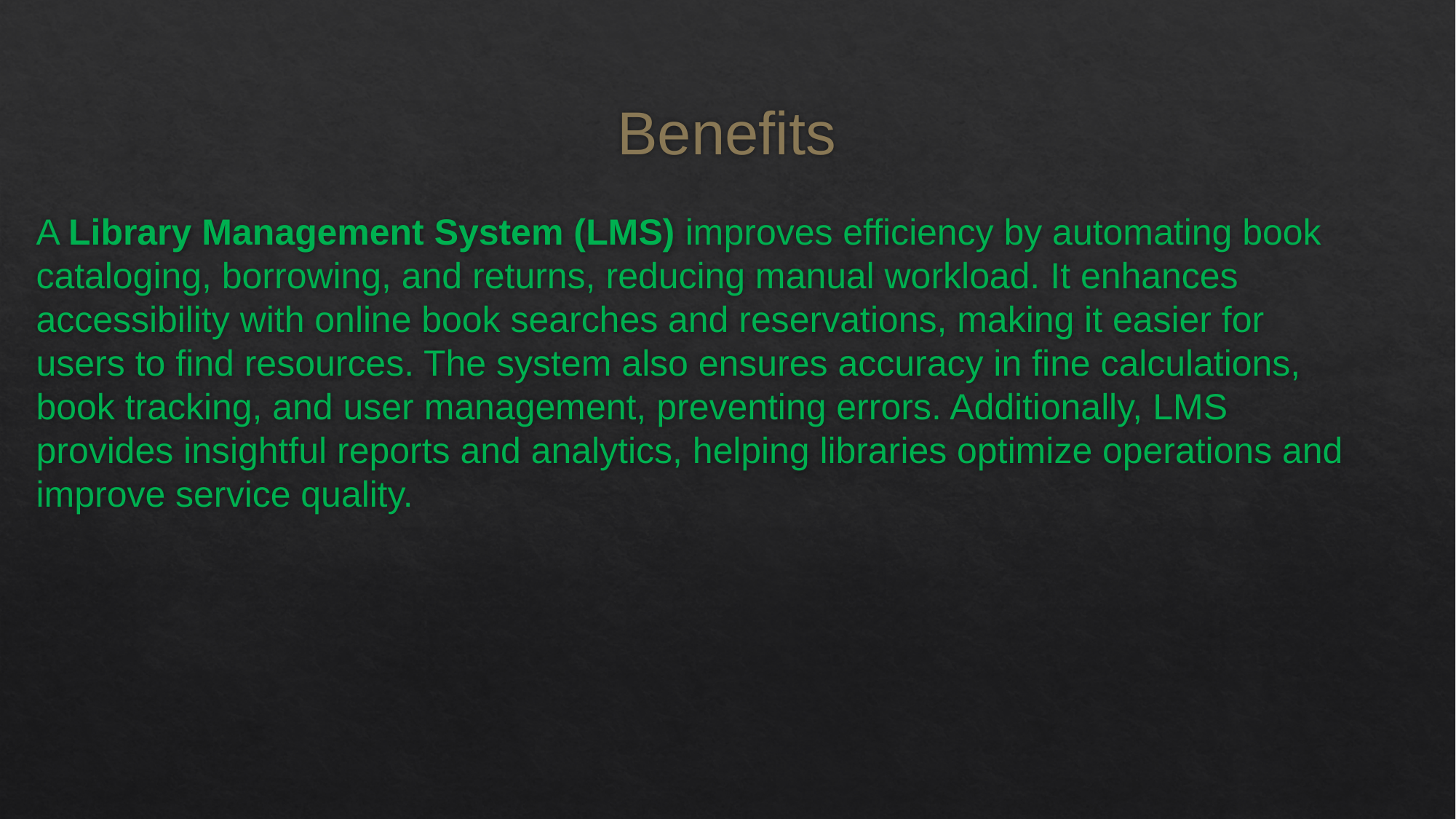

# Benefits
A Library Management System (LMS) improves efficiency by automating book cataloging, borrowing, and returns, reducing manual workload. It enhances accessibility with online book searches and reservations, making it easier for users to find resources. The system also ensures accuracy in fine calculations, book tracking, and user management, preventing errors. Additionally, LMS provides insightful reports and analytics, helping libraries optimize operations and improve service quality.